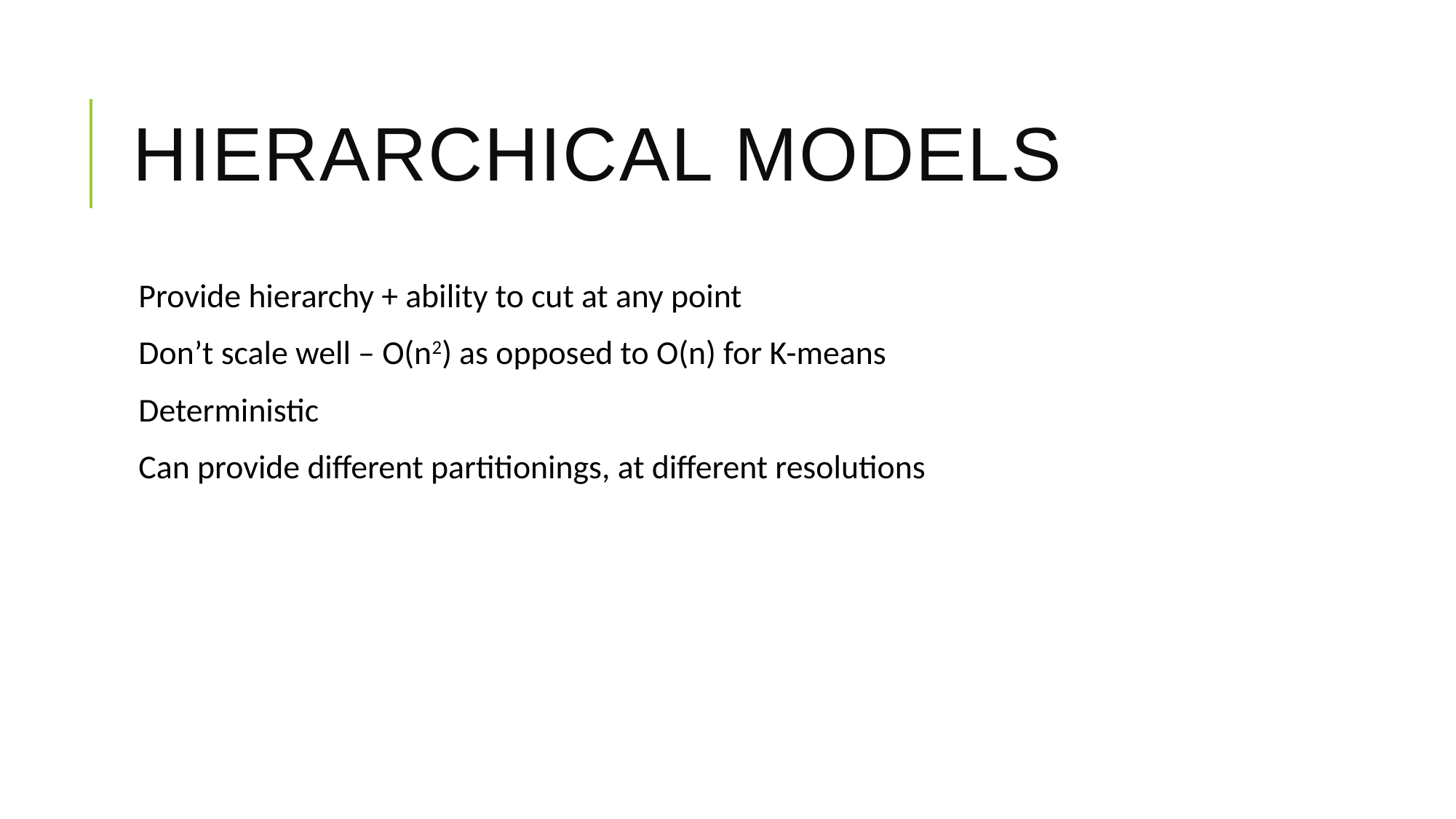

# Hierarchical Models
Provide hierarchy + ability to cut at any point
Don’t scale well – O(n2) as opposed to O(n) for K-means
Deterministic
Can provide different partitionings, at different resolutions